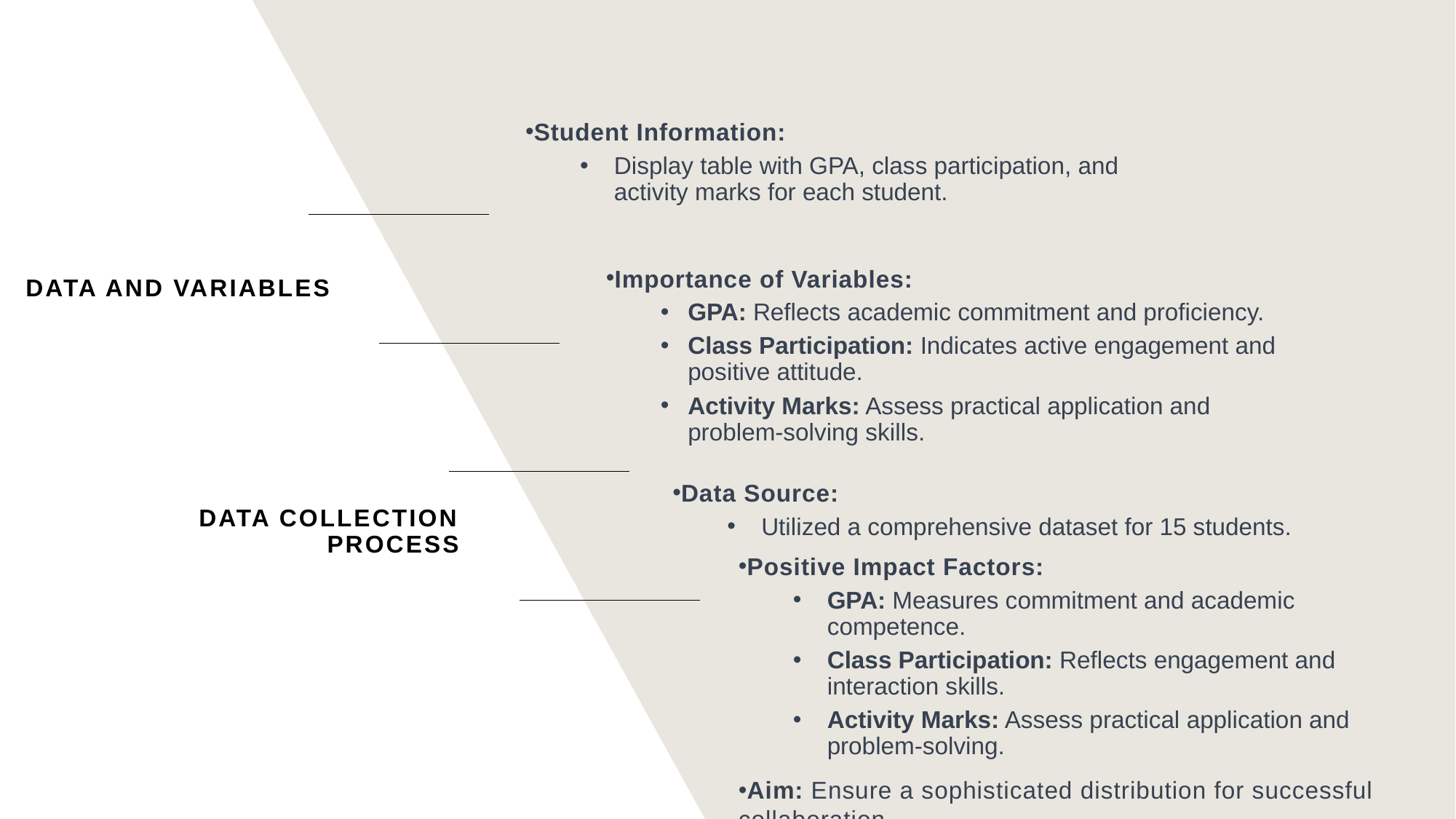

Student Information:
Display table with GPA, class participation, and activity marks for each student.

Data and Variables
Importance of Variables:
GPA: Reflects academic commitment and proficiency.
Class Participation: Indicates active engagement and positive attitude.
Activity Marks: Assess practical application and problem-solving skills.

Data Source:
Utilized a comprehensive dataset for 15 students.
Data Collection Process

Positive Impact Factors:
GPA: Measures commitment and academic competence.
Class Participation: Reflects engagement and interaction skills.
Activity Marks: Assess practical application and problem-solving.
Aim: Ensure a sophisticated distribution for successful collaboration.